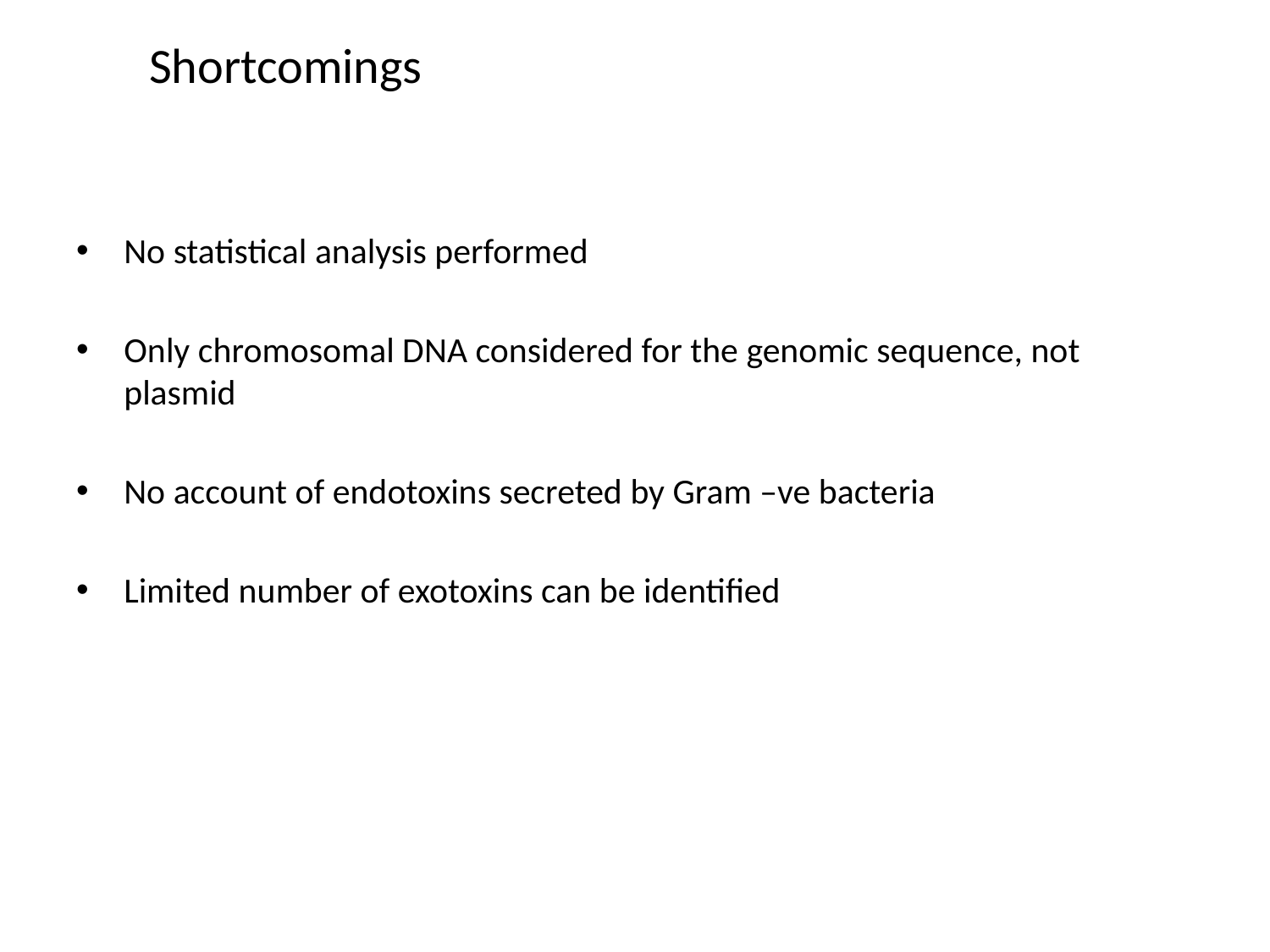

# Shortcomings
No statistical analysis performed

Only chromosomal DNA considered for the genomic sequence, not plasmid

No account of endotoxins secreted by Gram –ve bacteria

Limited number of exotoxins can be identified